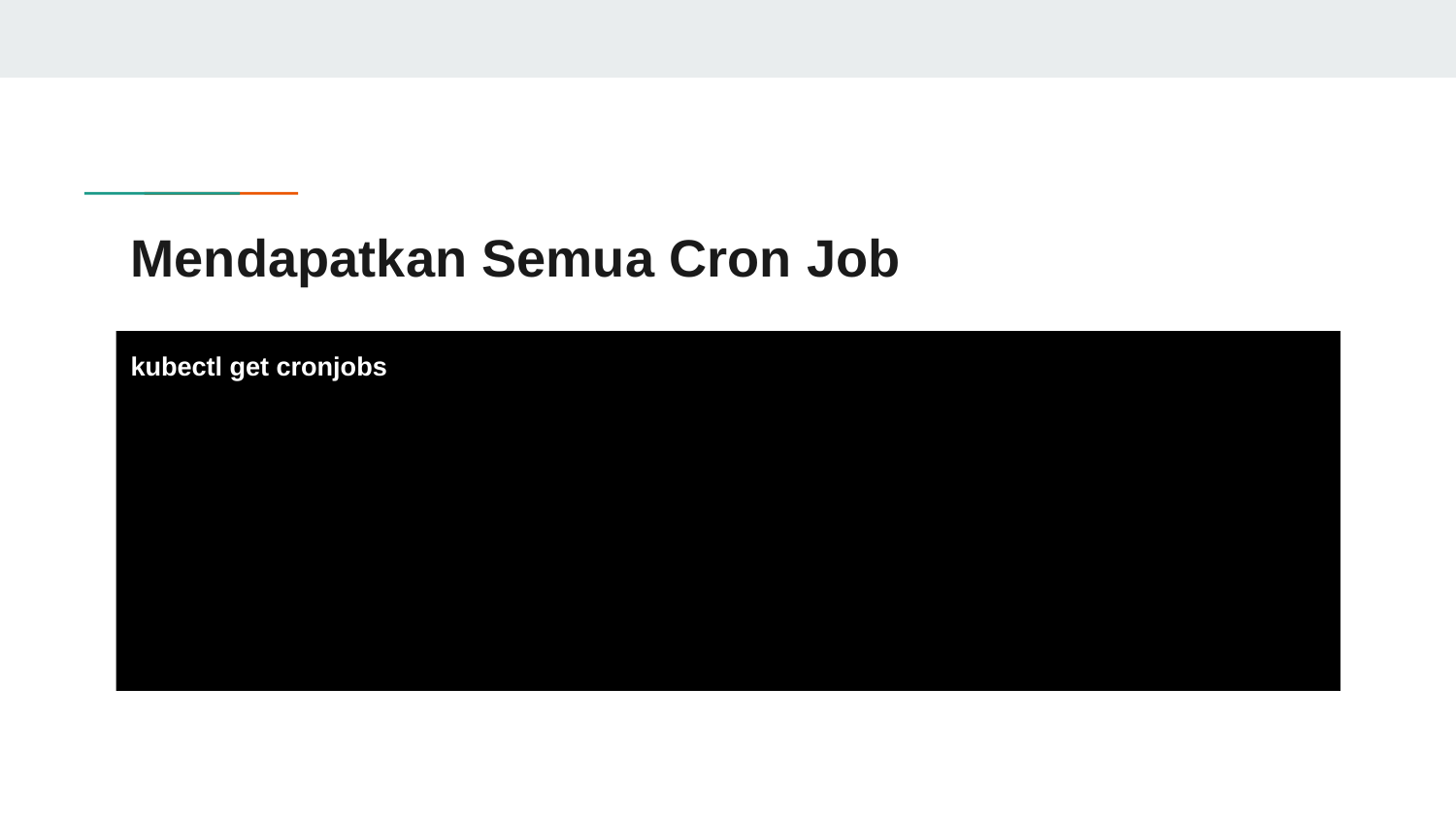

# Mendapatkan Semua Cron Job

kubectl get cronjobs